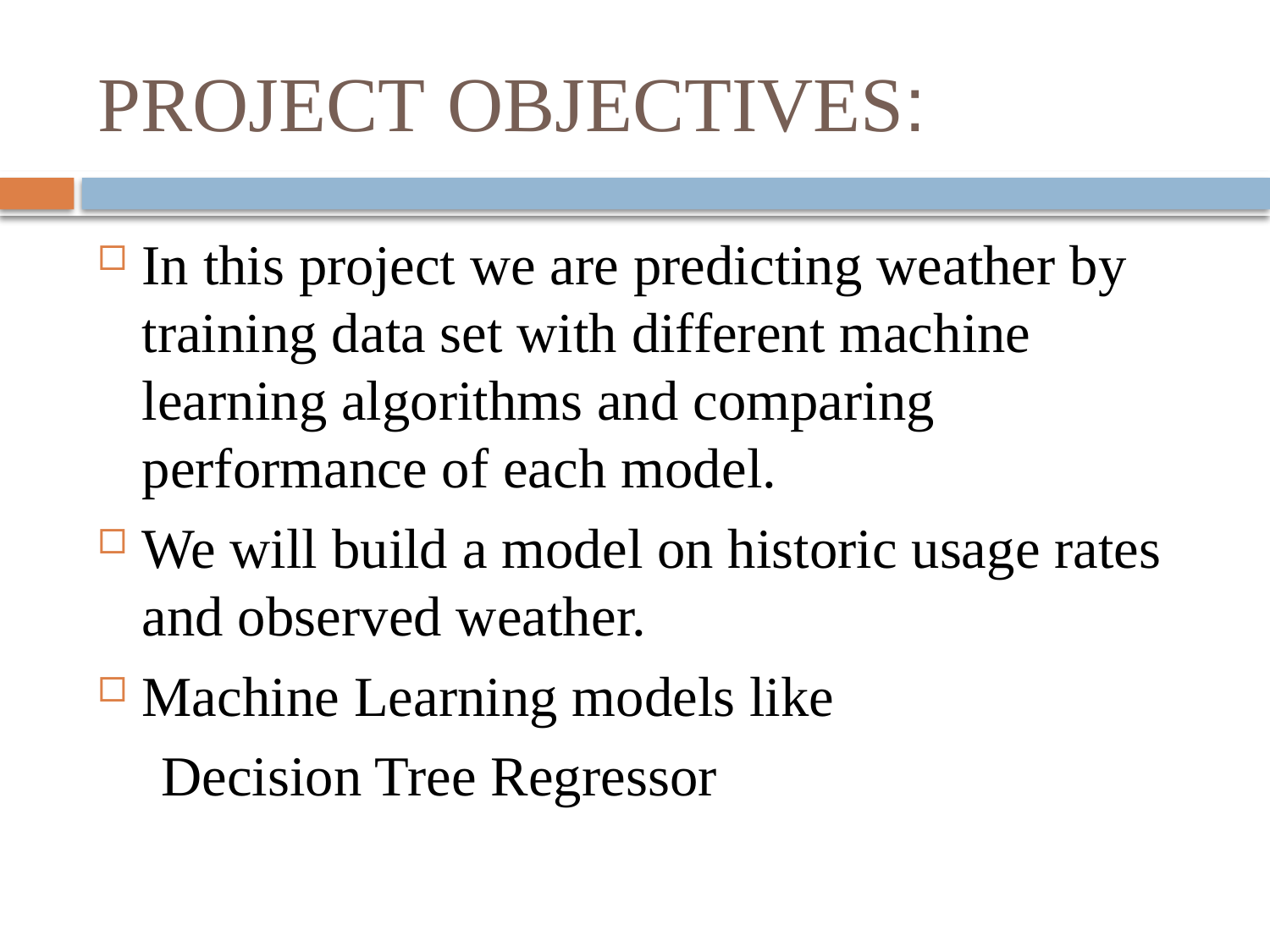

# PROJECT OBJECTIVES:
In this project we are predicting weather by training data set with different machine learning algorithms and comparing performance of each model.
We will build a model on historic usage rates and observed weather.
Machine Learning models like
	Decision Tree Regressor